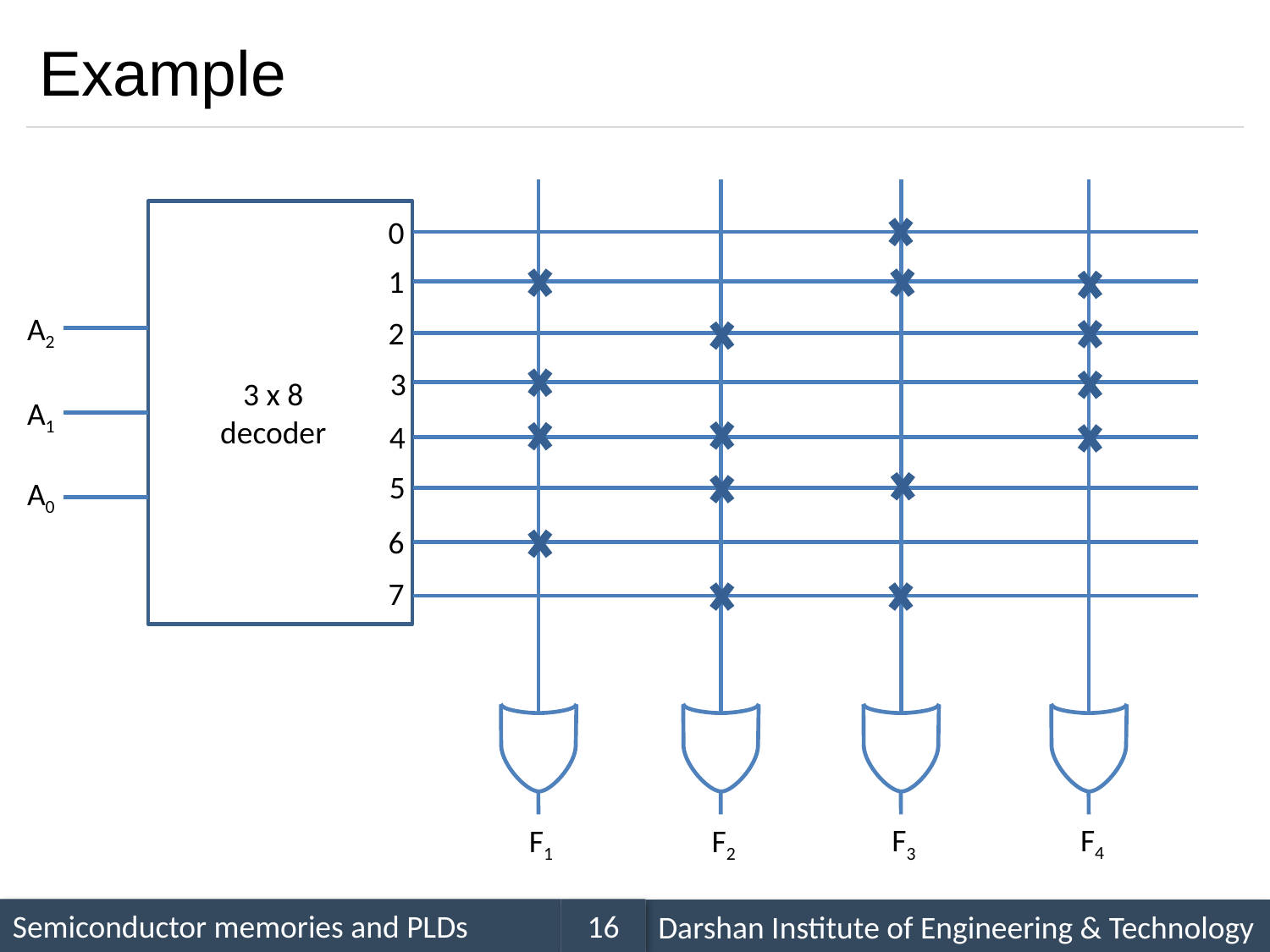

# Example

0

1

A2
2

3

3 x 8
decoder
A1
4

5

A0
6

7

F4
F3
F1
F2